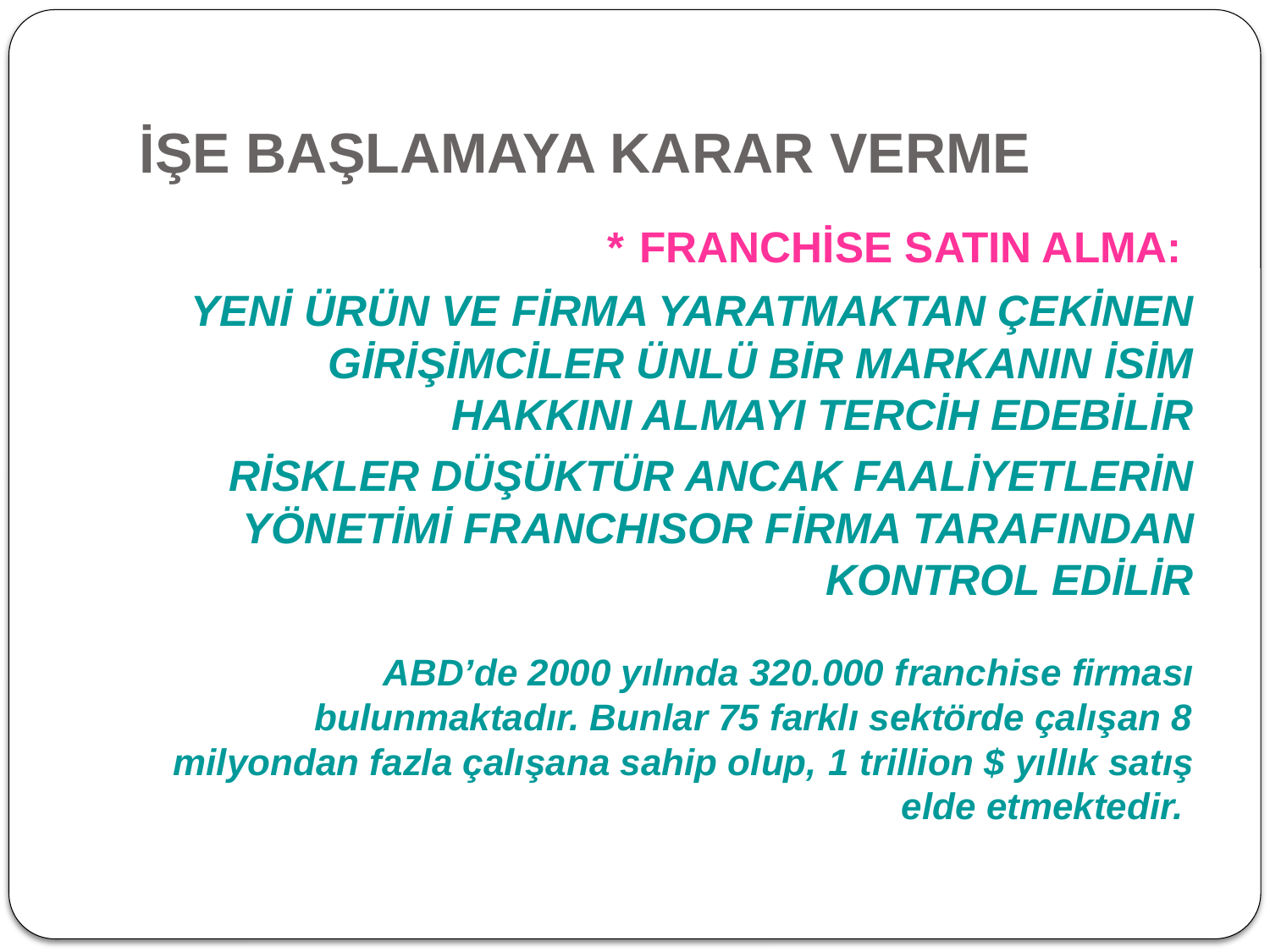

# İŞE BAŞLAMAYA KARAR VERME
* FRANCHİSE SATIN ALMA:
YENİ ÜRÜN VE FİRMA YARATMAKTAN ÇEKİNEN GİRİŞİMCİLER ÜNLÜ BİR MARKANIN İSİM HAKKINI ALMAYI TERCİH EDEBİLİR
RİSKLER DÜŞÜKTÜR ANCAK FAALİYETLERİN YÖNETİMİ FRANCHISOR FİRMA TARAFINDAN KONTROL EDİLİR

ABD’de 2000 yılında 320.000 franchise firması bulunmaktadır. Bunlar 75 farklı sektörde çalışan 8 milyondan fazla çalışana sahip olup, 1 trillion $ yıllık satış elde etmektedir.